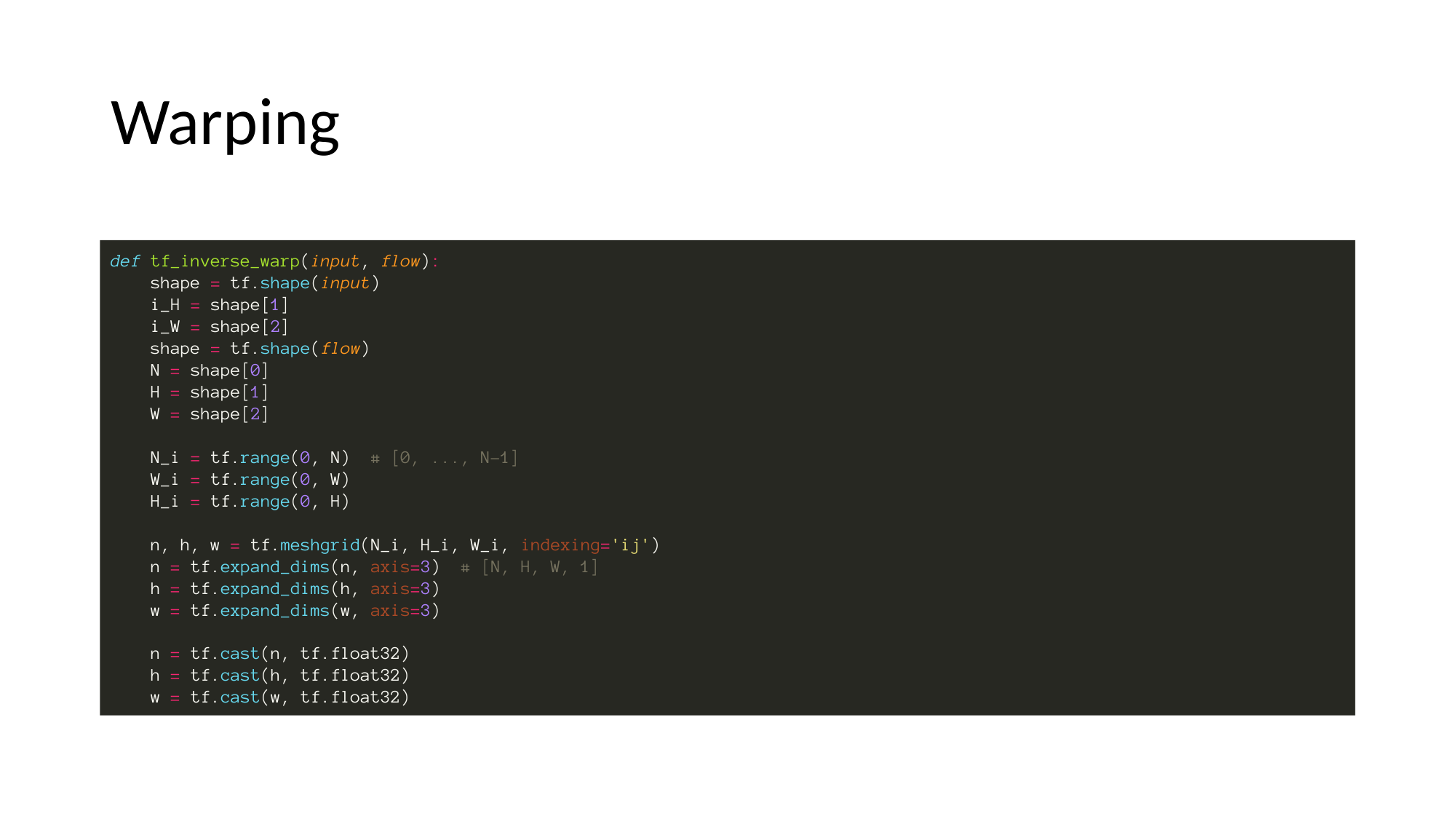

# Warping
def tf_inverse_warp(input, flow):
    shape = tf.shape(input)
    i_H = shape[1]
    i_W = shape[2]
    shape = tf.shape(flow)
    N = shape[0]
    H = shape[1]
    W = shape[2]
    N_i = tf.range(0, N)  # [0, ..., N-1]
    W_i = tf.range(0, W)
    H_i = tf.range(0, H)
    n, h, w = tf.meshgrid(N_i, H_i, W_i, indexing='ij')
    n = tf.expand_dims(n, axis=3)  # [N, H, W, 1]
    h = tf.expand_dims(h, axis=3)
    w = tf.expand_dims(w, axis=3)
    n = tf.cast(n, tf.float32)
    h = tf.cast(h, tf.float32)
    w = tf.cast(w, tf.float32)